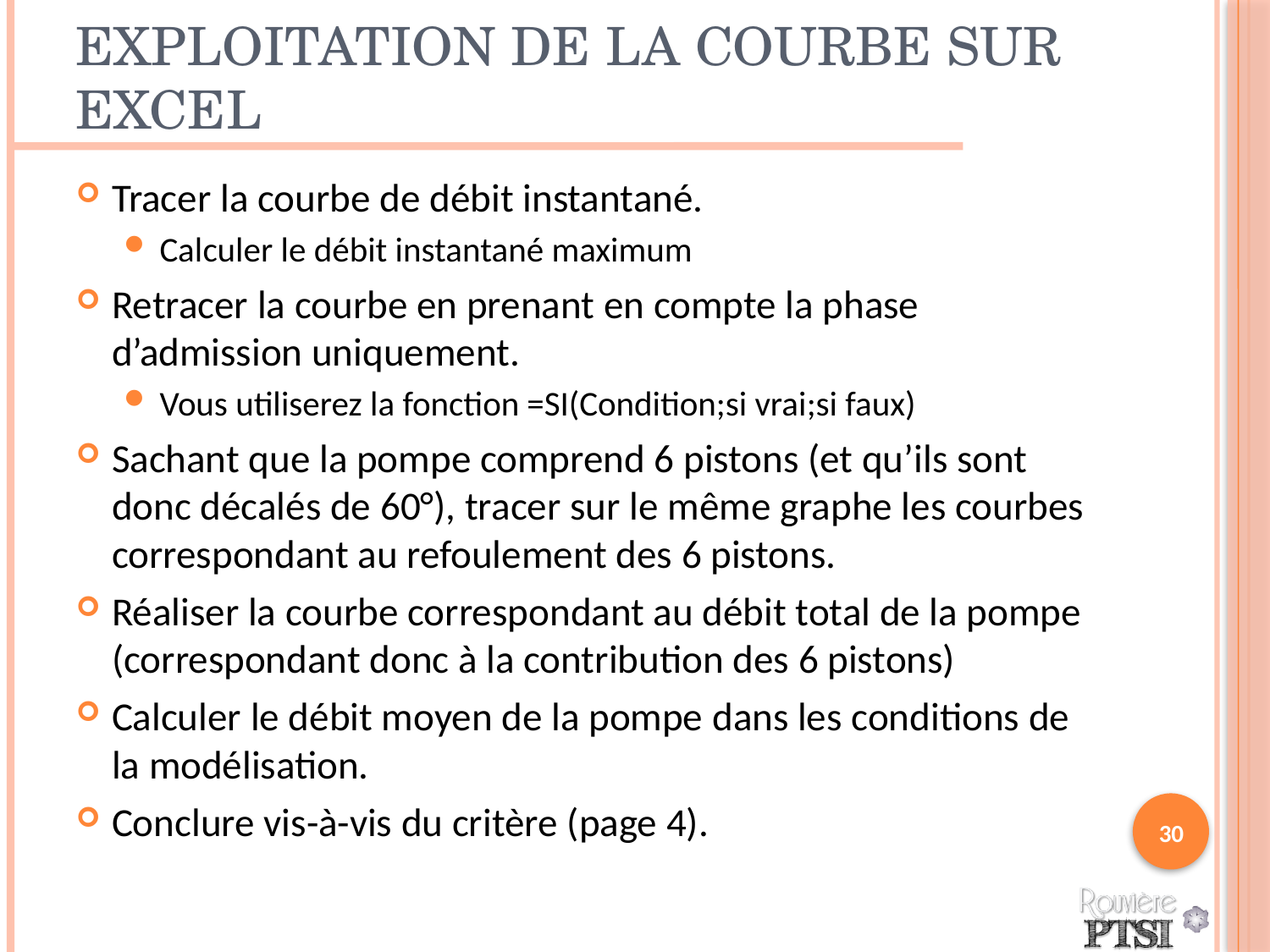

# Exploitation de la courbe sur Excel
Tracer la courbe de débit instantané.
Calculer le débit instantané maximum
Retracer la courbe en prenant en compte la phase d’admission uniquement.
Vous utiliserez la fonction =SI(Condition;si vrai;si faux)
Sachant que la pompe comprend 6 pistons (et qu’ils sont donc décalés de 60°), tracer sur le même graphe les courbes correspondant au refoulement des 6 pistons.
Réaliser la courbe correspondant au débit total de la pompe (correspondant donc à la contribution des 6 pistons)
Calculer le débit moyen de la pompe dans les conditions de la modélisation.
Conclure vis-à-vis du critère (page 4).

30